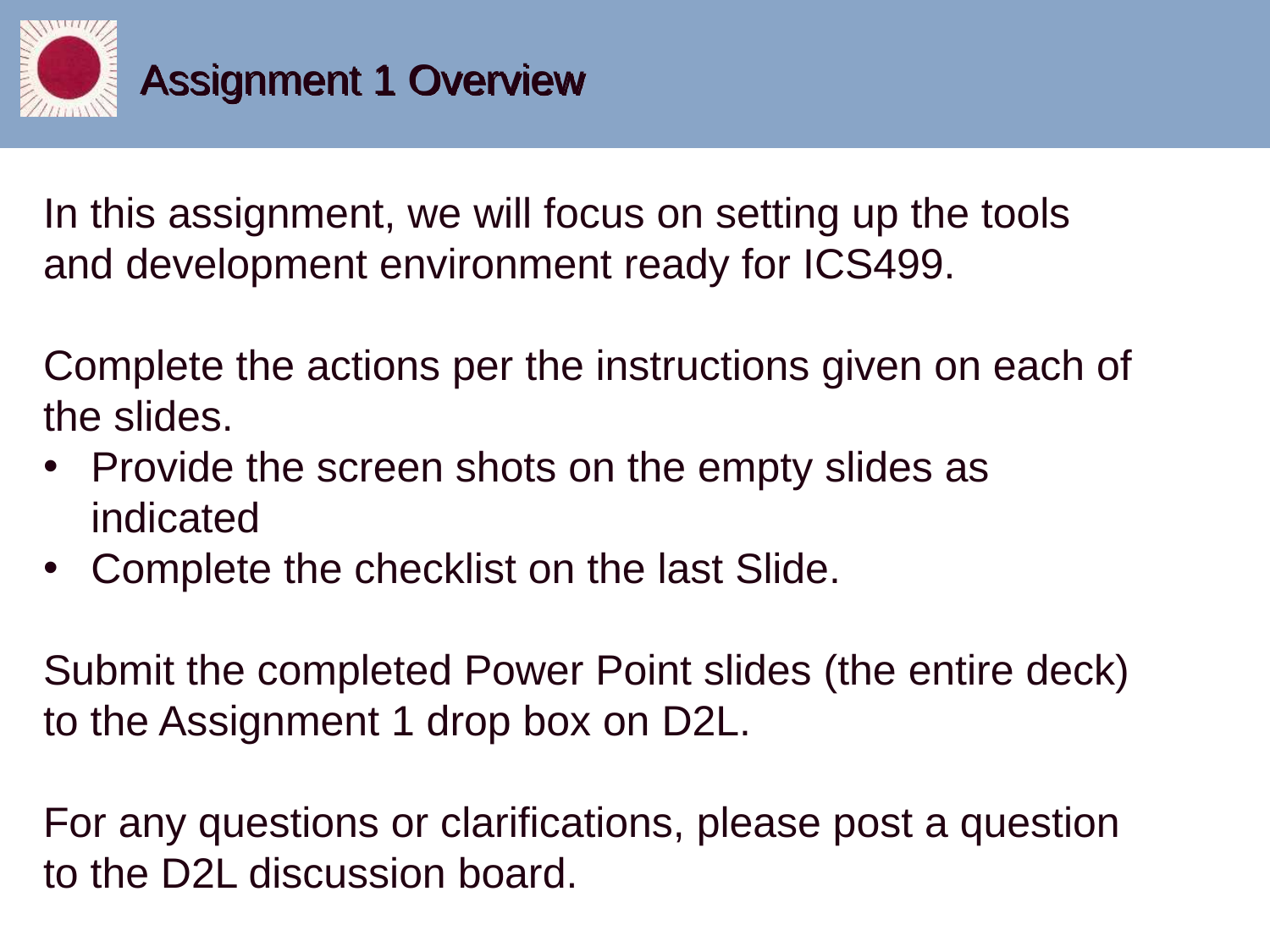

# Assignment 1 Overview
In this assignment, we will focus on setting up the tools and development environment ready for ICS499.

Complete the actions per the instructions given on each of the slides.
Provide the screen shots on the empty slides as indicated
Complete the checklist on the last Slide.

Submit the completed Power Point slides (the entire deck) to the Assignment 1 drop box on D2L.

For any questions or clarifications, please post a question to the D2L discussion board.